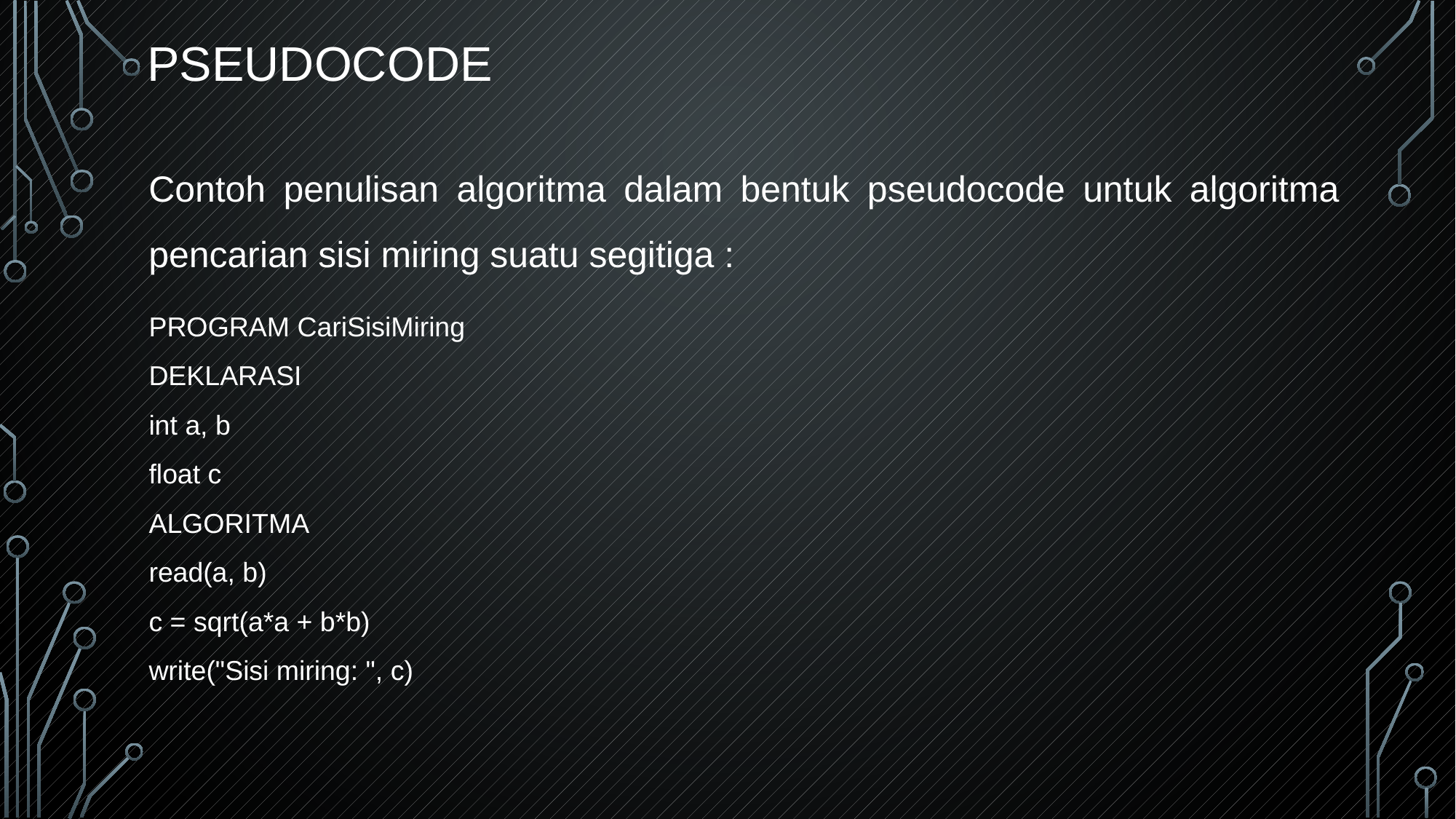

# pseudocode
Contoh penulisan algoritma dalam bentuk pseudocode untuk algoritma pencarian sisi miring suatu segitiga :
PROGRAM CariSisiMiring
DEKLARASI
int a, b
float c
ALGORITMA
read(a, b)
c = sqrt(a*a + b*b)
write("Sisi miring: ", c)